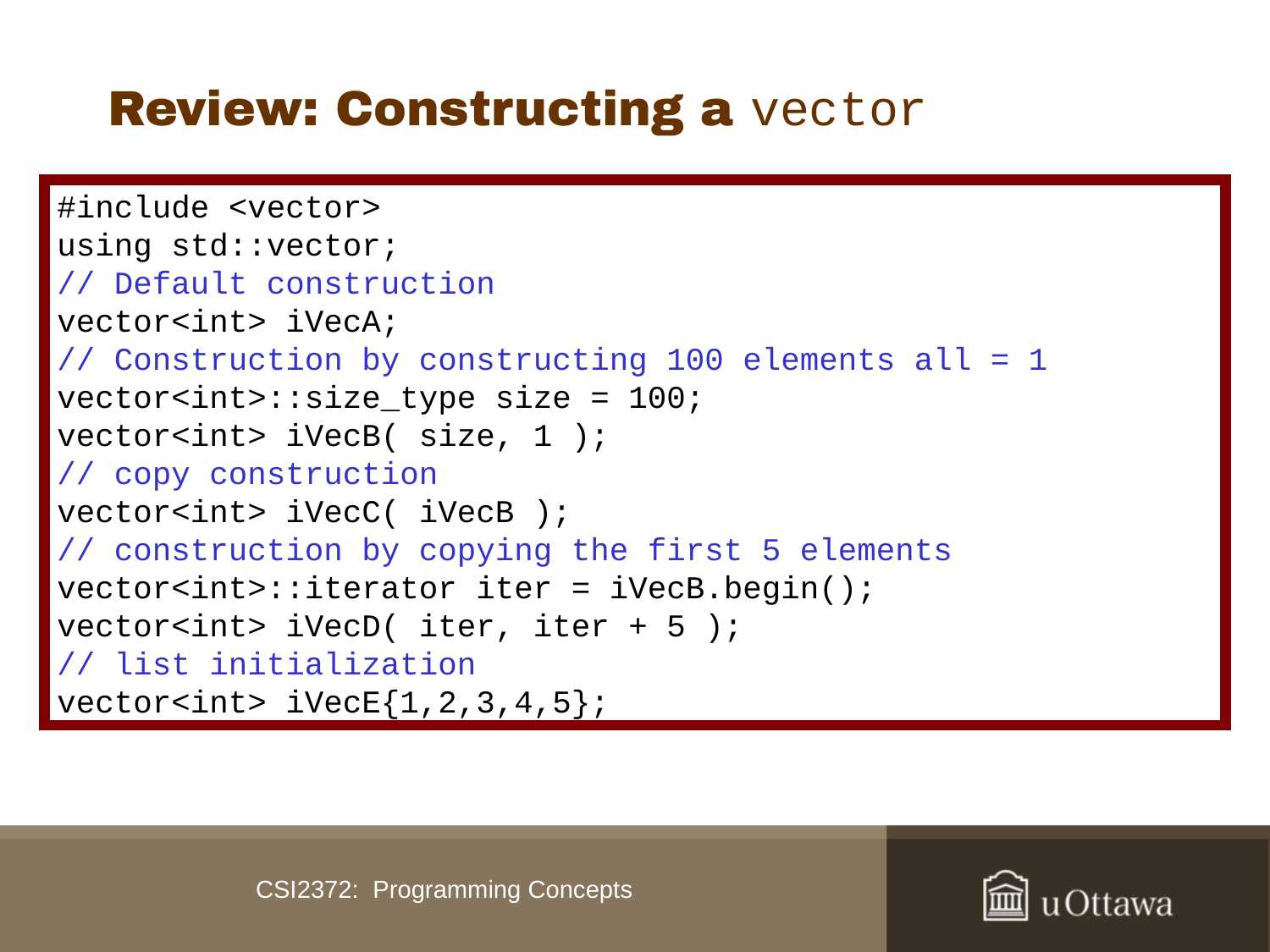

# Review: Constructing a vector
#include <vector>
using std::vector;
// Default construction
vector<int> iVecA;
// Construction by constructing 100 elements all = 1
vector<int>::size_type size = 100;
vector<int> iVecB( size, 1 );
// copy construction
vector<int> iVecC( iVecB );
// construction by copying the first 5 elements
vector<int>::iterator iter = iVecB.begin();
vector<int> iVecD( iter, iter + 5 );
// list initialization
vector<int> iVecE{1,2,3,4,5};
CSI2372:  Programming Concepts